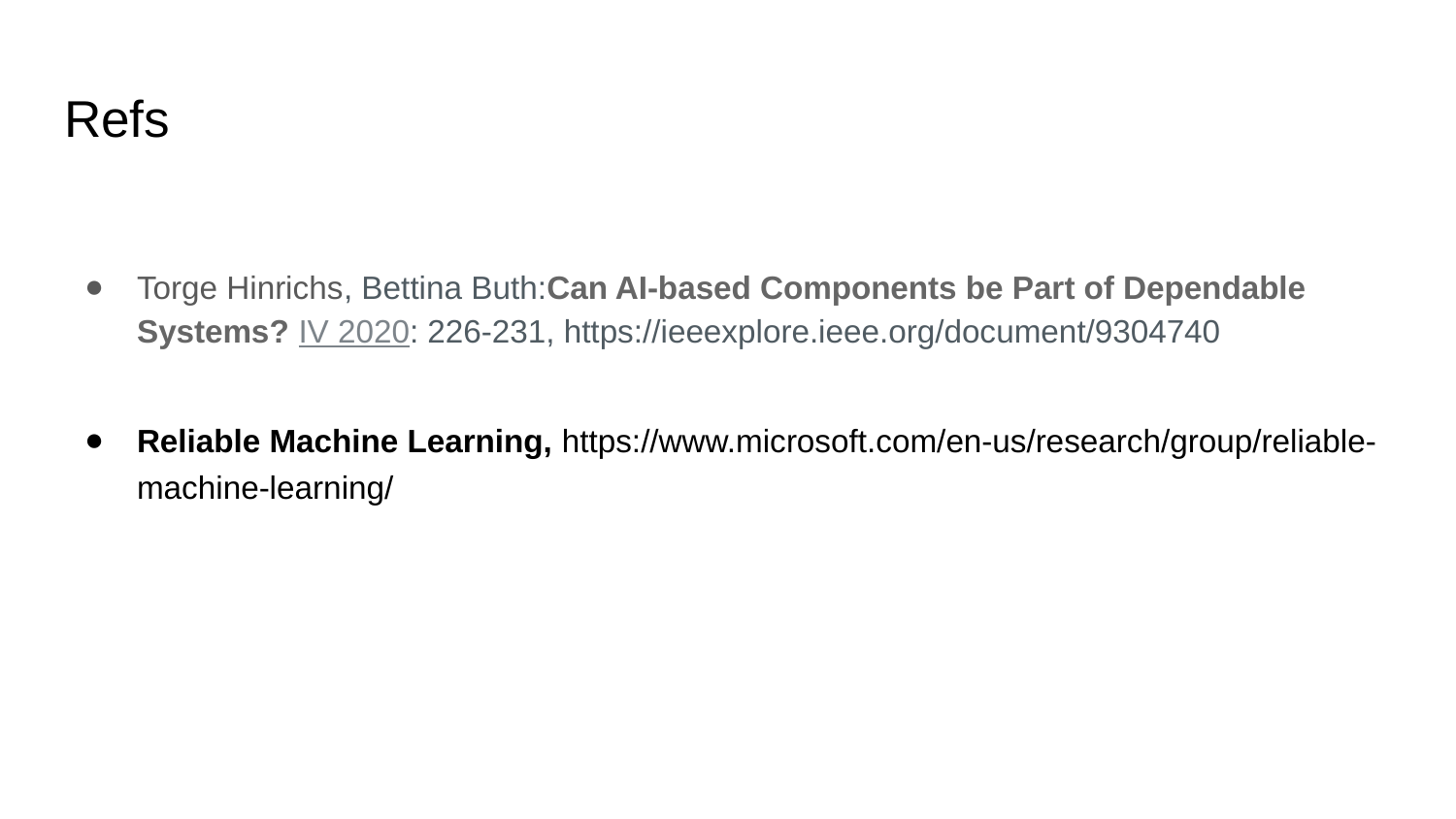

# Refs

Torge Hinrichs, Bettina Buth:Can AI-based Components be Part of Dependable Systems? IV 2020: 226-231, https://ieeexplore.ieee.org/document/9304740

Reliable Machine Learning, https://www.microsoft.com/en-us/research/group/reliable-machine-learning/